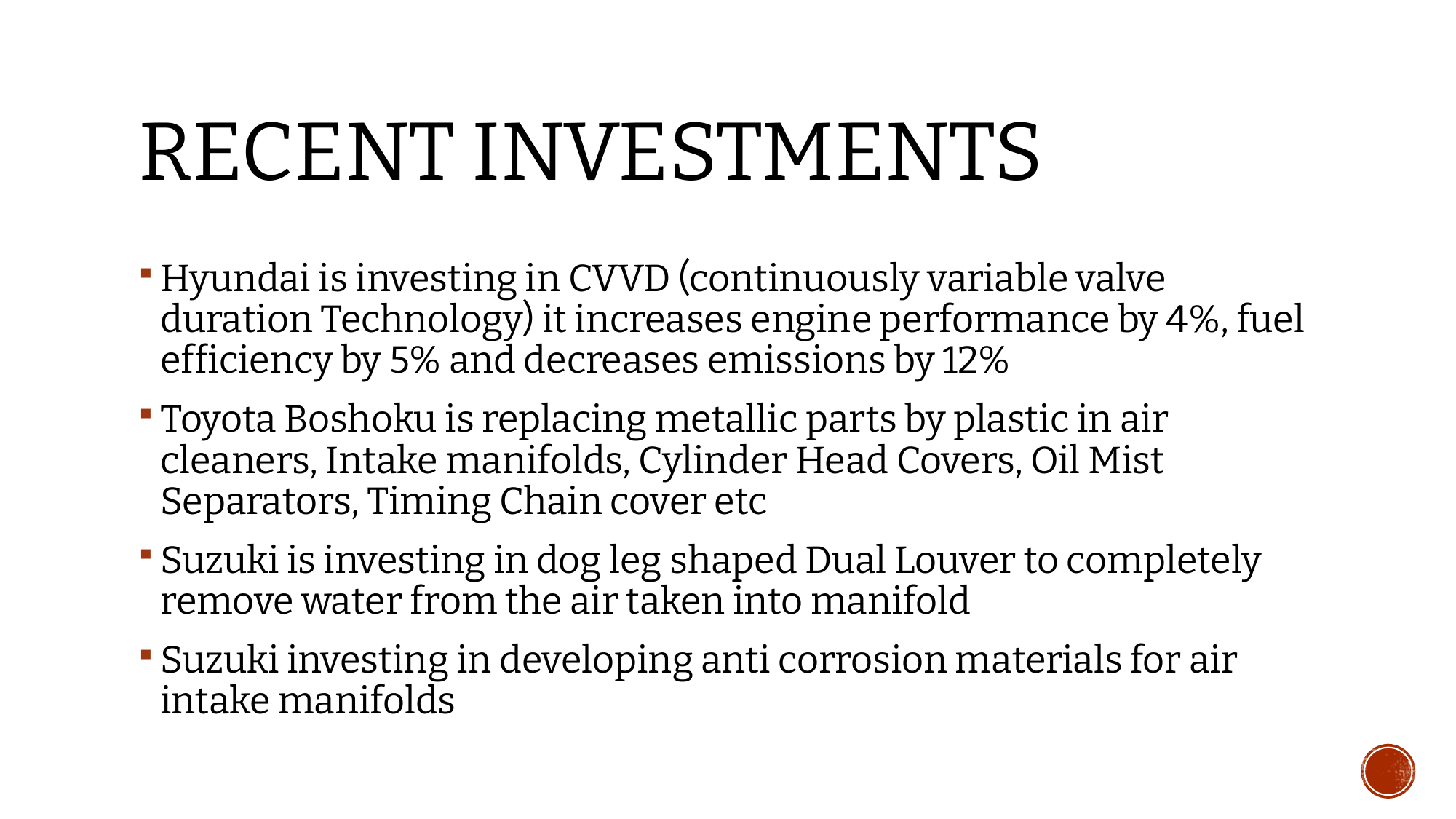

# Recent investments
Hyundai is investing in CVVD (continuously variable valve duration Technology) it increases engine performance by 4%, fuel efficiency by 5% and decreases emissions by 12%
Toyota Boshoku is replacing metallic parts by plastic in air cleaners, Intake manifolds, Cylinder Head Covers, Oil Mist Separators, Timing Chain cover etc
Suzuki is investing in dog leg shaped Dual Louver to completely remove water from the air taken into manifold
Suzuki investing in developing anti corrosion materials for air intake manifolds